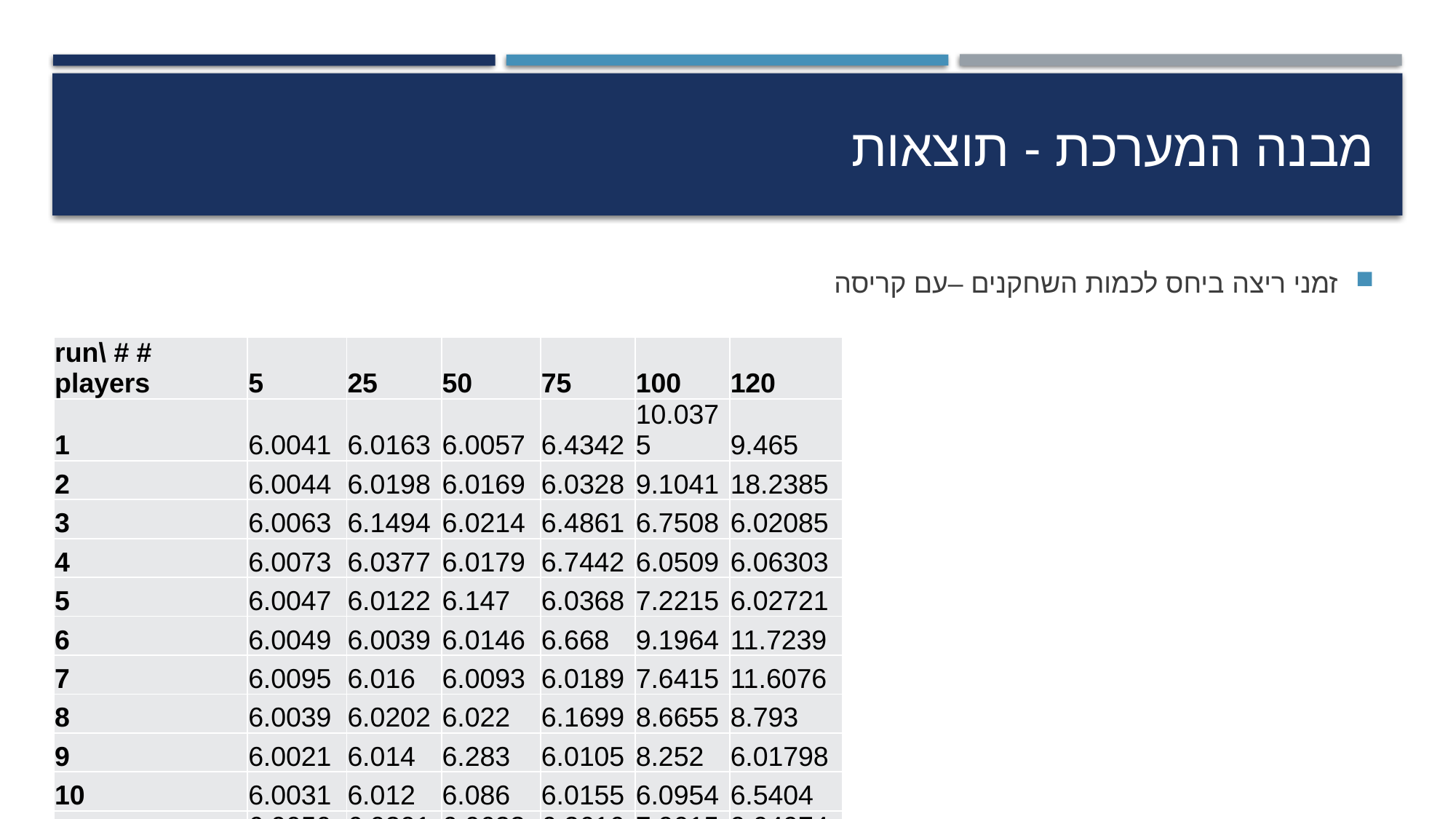

# מבנה המערכת - תוצאות
זמני ריצה ביחס לכמות השחקנים –עם קריסה
| # run\ # players | 5 | 25 | 50 | 75 | 100 | 120 |
| --- | --- | --- | --- | --- | --- | --- |
| 1 | 6.0041 | 6.0163 | 6.0057 | 6.4342 | 10.0375 | 9.465 |
| 2 | 6.0044 | 6.0198 | 6.0169 | 6.0328 | 9.1041 | 18.2385 |
| 3 | 6.0063 | 6.1494 | 6.0214 | 6.4861 | 6.7508 | 6.02085 |
| 4 | 6.0073 | 6.0377 | 6.0179 | 6.7442 | 6.0509 | 6.06303 |
| 5 | 6.0047 | 6.0122 | 6.147 | 6.0368 | 7.2215 | 6.02721 |
| 6 | 6.0049 | 6.0039 | 6.0146 | 6.668 | 9.1964 | 11.7239 |
| 7 | 6.0095 | 6.016 | 6.0093 | 6.0189 | 7.6415 | 11.6076 |
| 8 | 6.0039 | 6.0202 | 6.022 | 6.1699 | 8.6655 | 8.793 |
| 9 | 6.0021 | 6.014 | 6.283 | 6.0105 | 8.252 | 6.01798 |
| 10 | 6.0031 | 6.012 | 6.086 | 6.0155 | 6.0954 | 6.5404 |
| Average: | 6.00503 | 6.03015 | 6.06238 | 6.26169 | 7.90156 | 9.049747 |